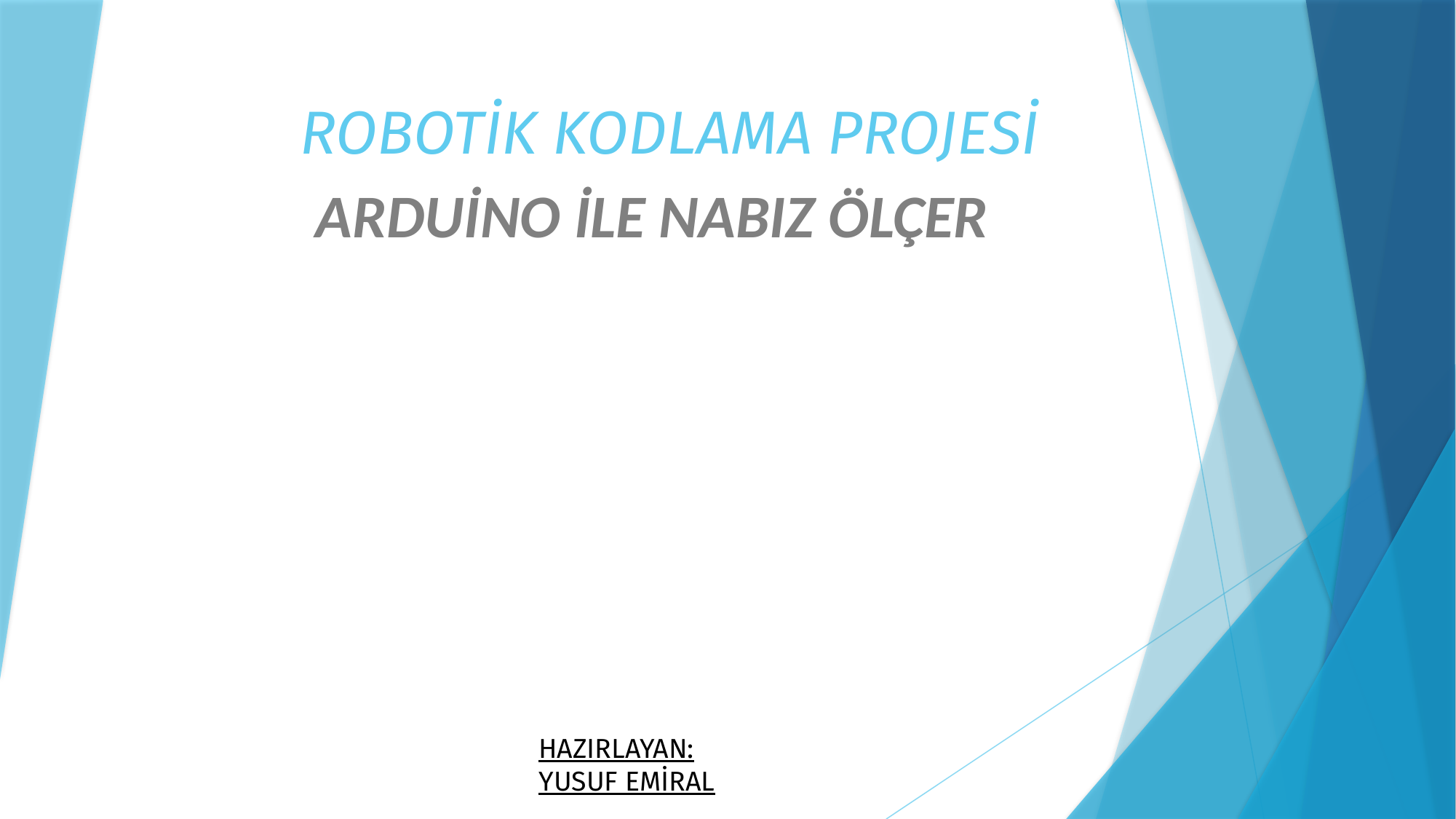

# ROBOTİK KODLAMA PROJESİ
ARDUİNO İLE NABIZ ÖLÇER
HAZIRLAYAN:
YUSUF EMİRAL